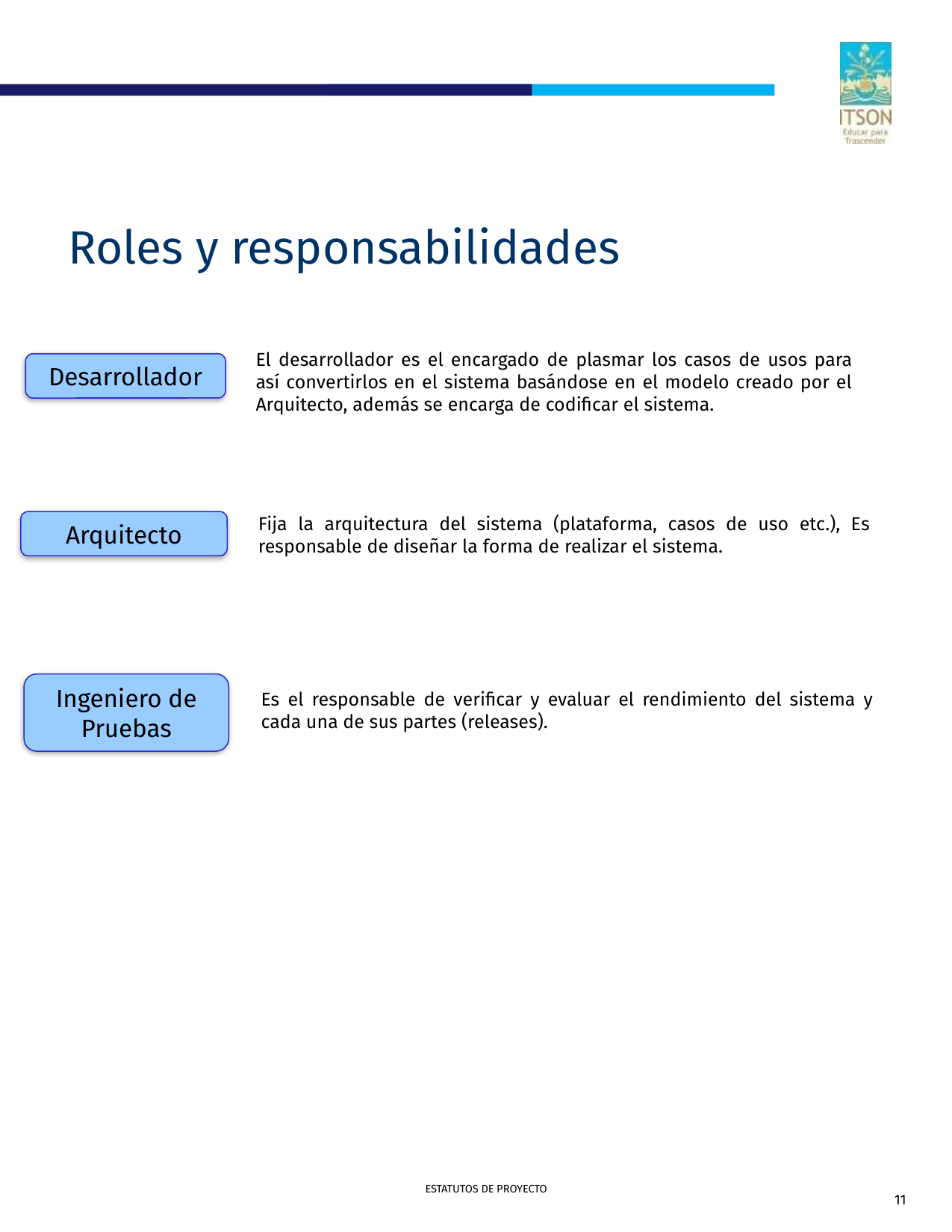

# Roles y responsabilidades
El desarrollador es el encargado de plasmar los casos de usos para así convertirlos en el sistema basándose en el modelo creado por el Arquitecto, además se encarga de codificar el sistema.
Desarrollador
Fija la arquitectura del sistema (plataforma, casos de uso etc.), Es responsable de diseñar la forma de realizar el sistema.
Arquitecto
Ingeniero de Pruebas
Es el responsable de verificar y evaluar el rendimiento del sistema y cada una de sus partes (releases).